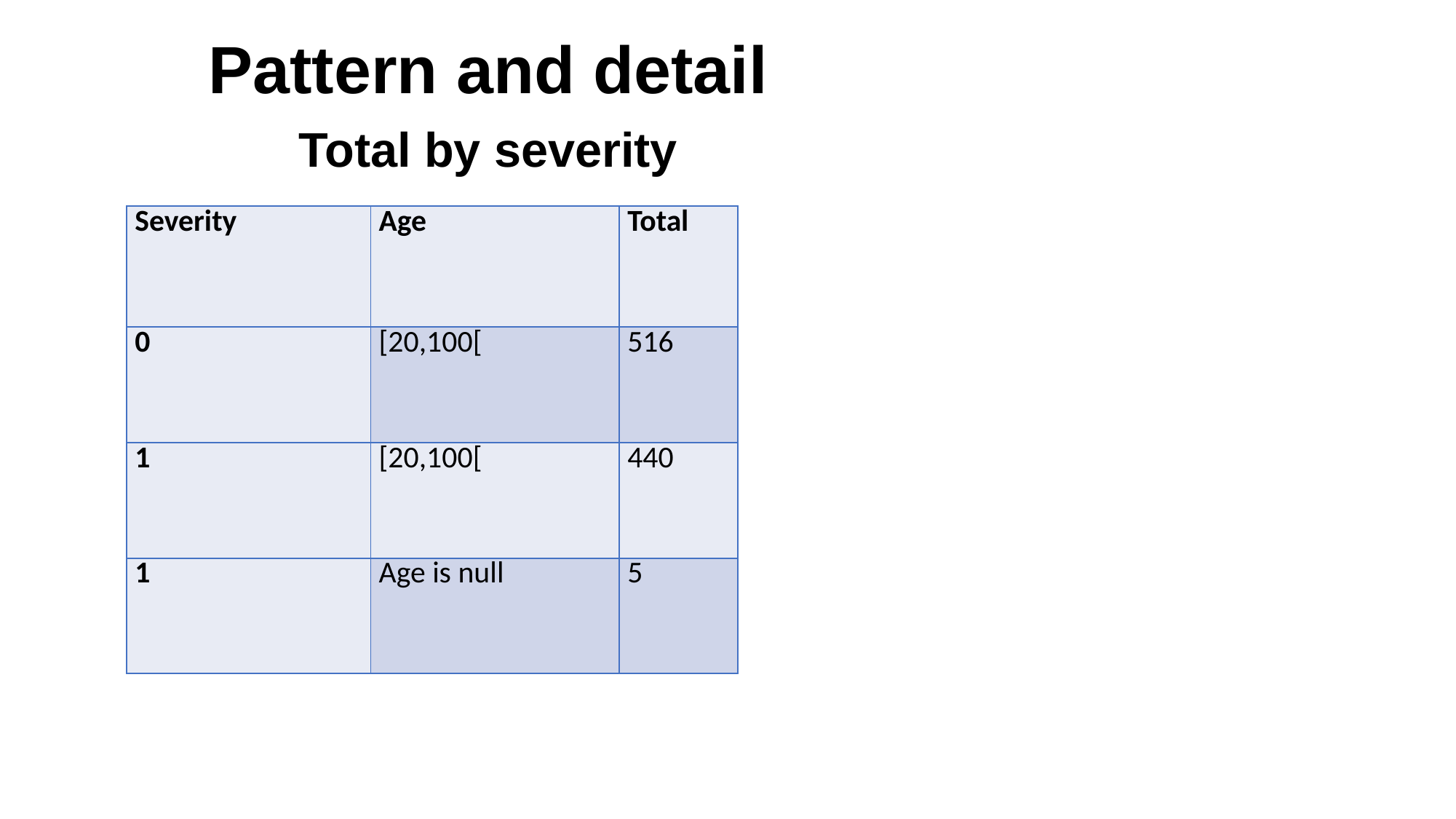

# Pattern and detail
Total by severity
| Severity | Age | Total |
| --- | --- | --- |
| 0 | [20,100[ | 516 |
| 1 | [20,100[ | 440 |
| 1 | Age is null | 5 |